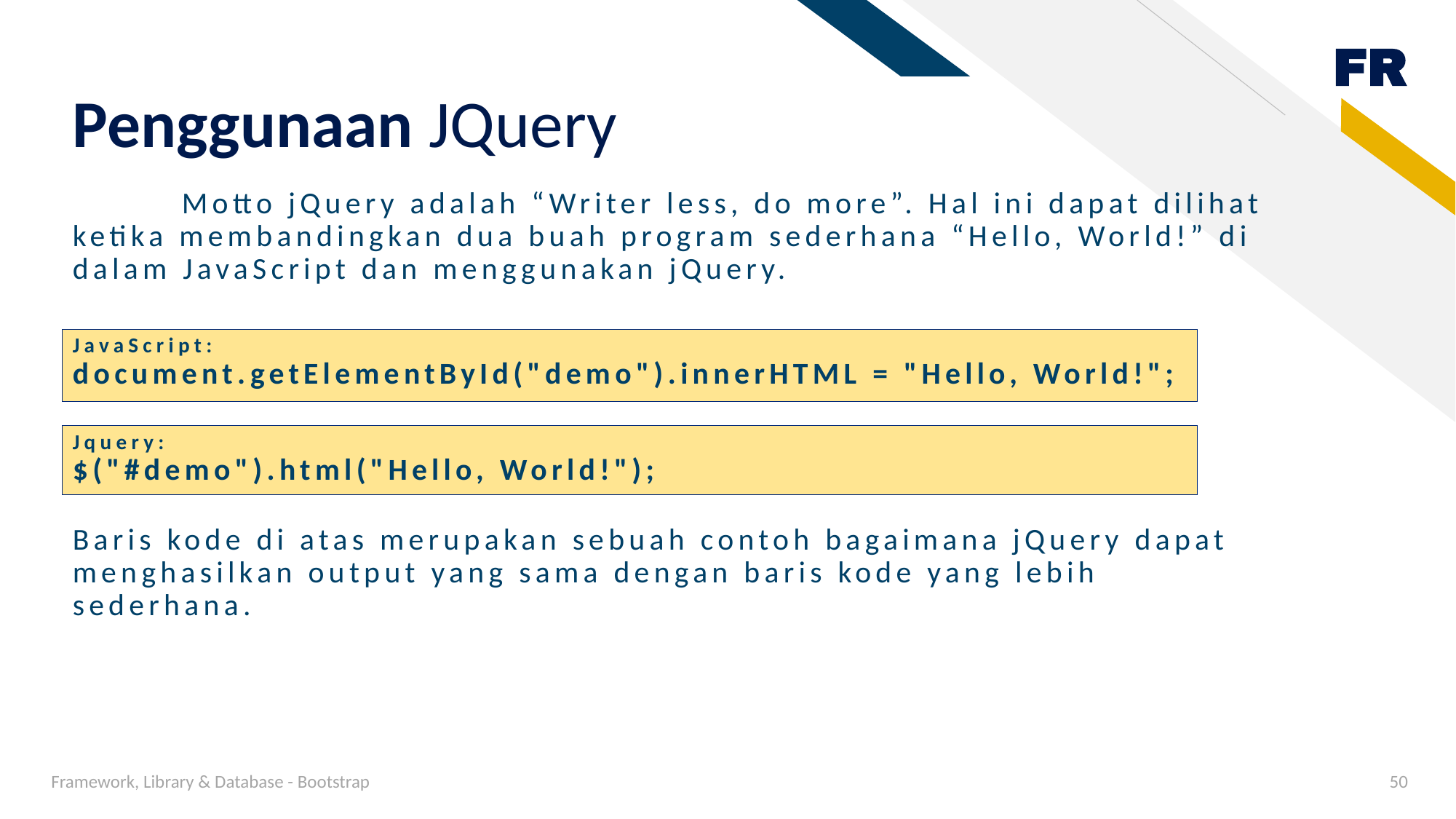

# Penggunaan JQuery
	Motto jQuery adalah “Writer less, do more”. Hal ini dapat dilihat ketika membandingkan dua buah program sederhana “Hello, World!” di dalam JavaScript dan menggunakan jQuery.
JavaScript:
document.getElementById("demo").innerHTML = "Hello, World!";
Jquery:
$("#demo").html("Hello, World!");
Baris kode di atas merupakan sebuah contoh bagaimana jQuery dapat menghasilkan output yang sama dengan baris kode yang lebih sederhana.
Framework, Library & Database - Bootstrap
50